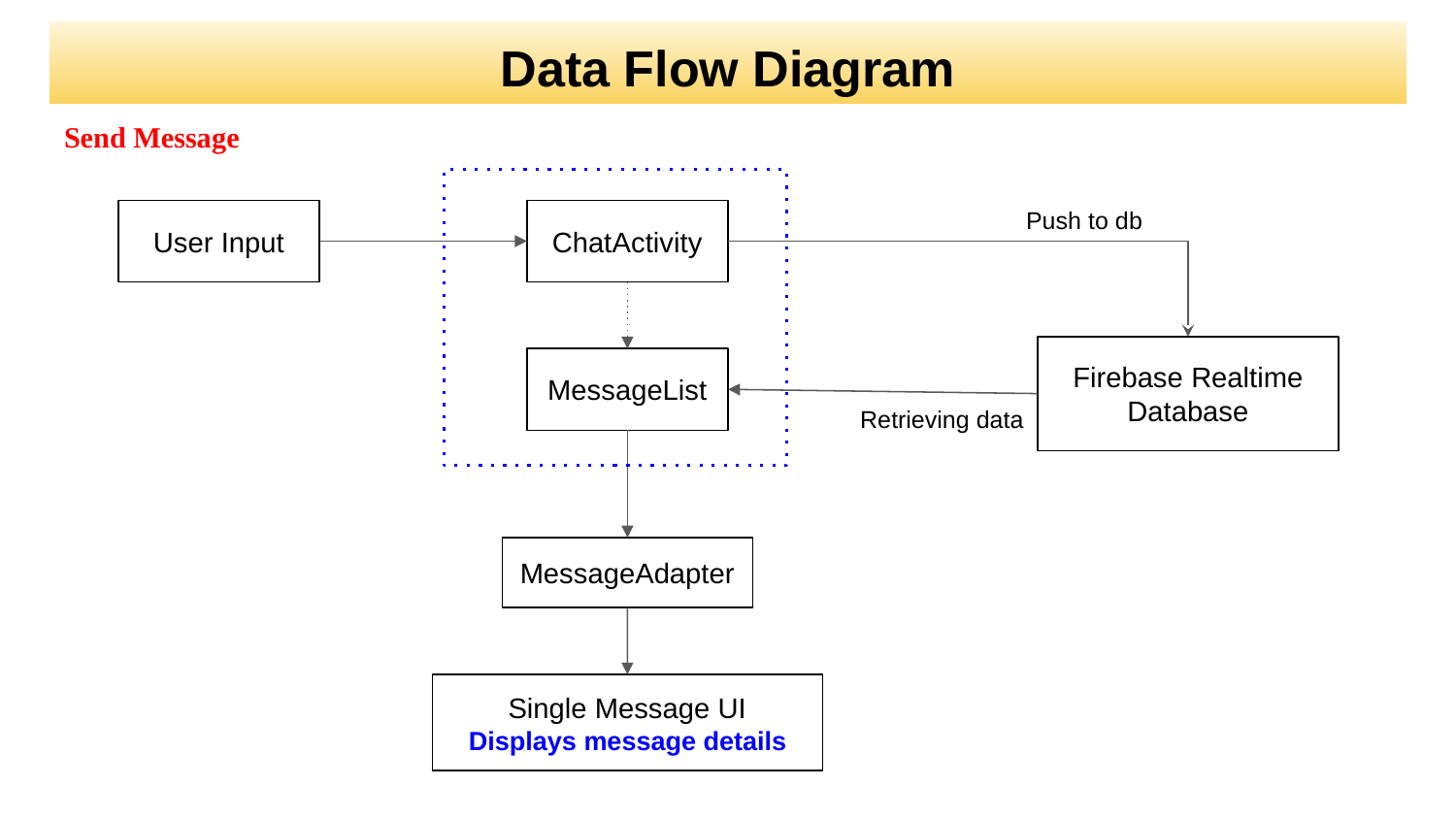

# Data Flow Diagram

Send Message

User Input
ChatActivity
Push to db
Firebase Realtime Database
MessageList
Retrieving data
MessageAdapter
Single Message UI
Displays message details